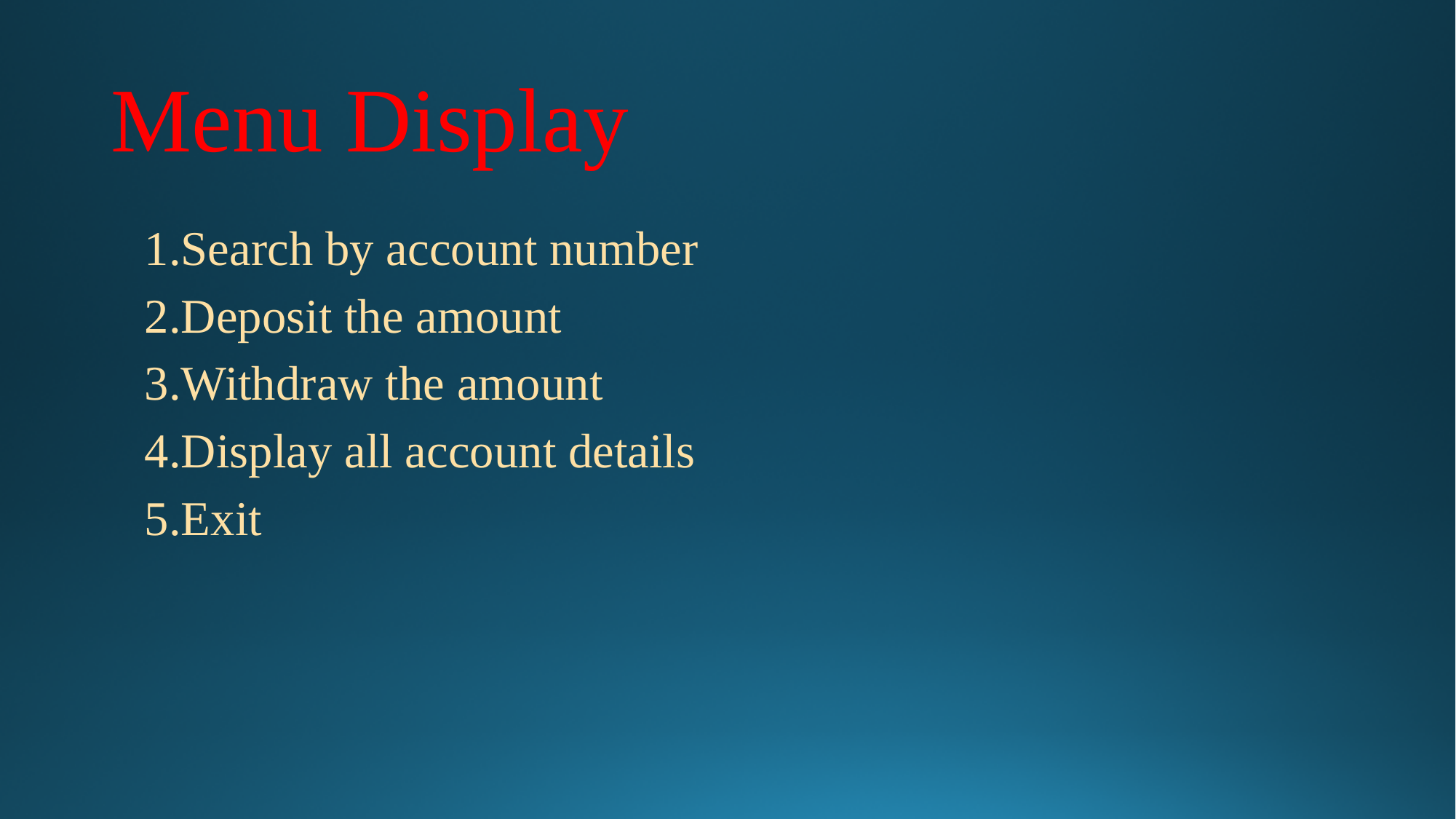

# Menu Display
Search by account number
Deposit the amount
Withdraw the amount
Display all account details
Exit